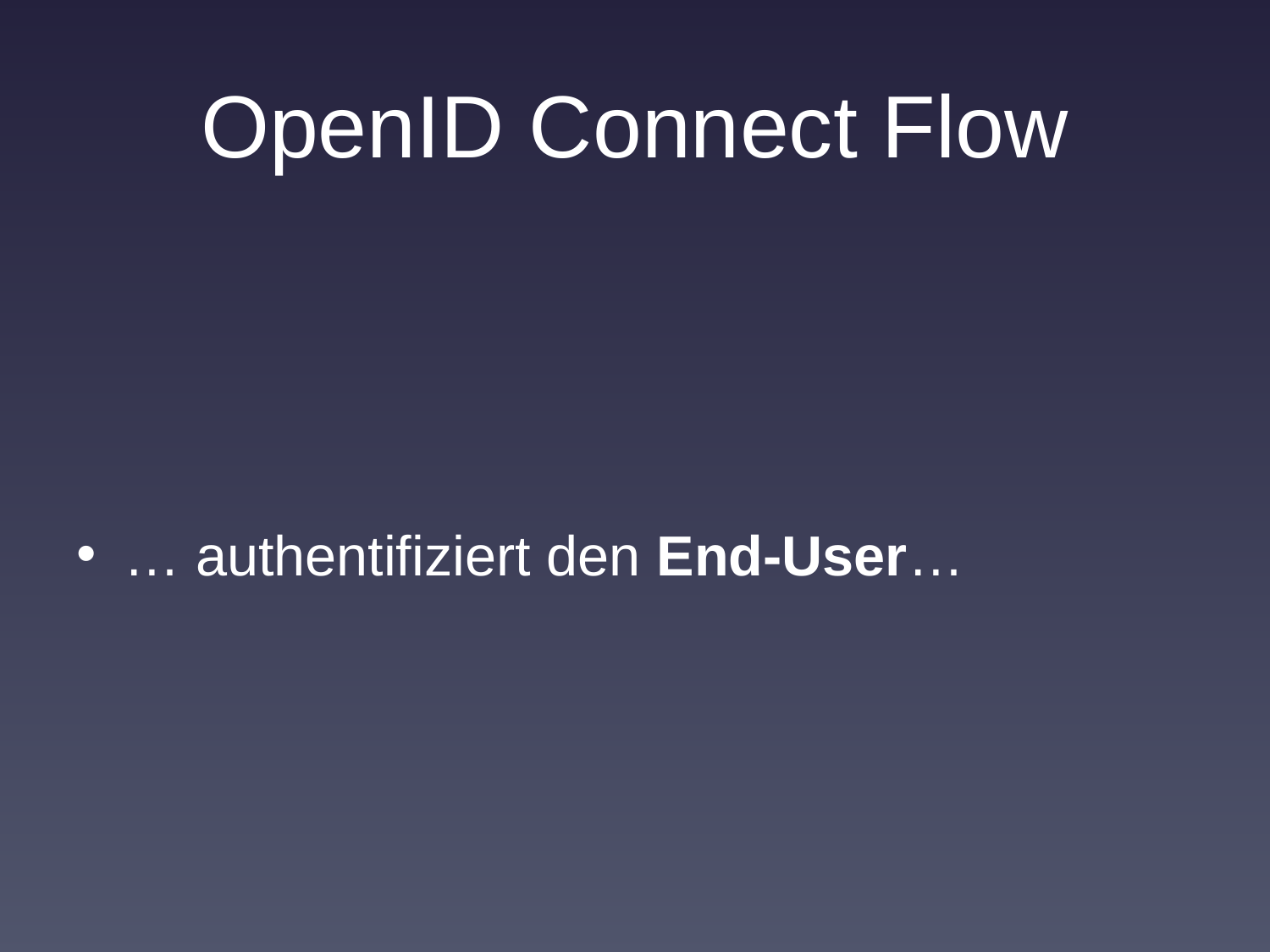

# OpenID Connect Flow
… authentifiziert den End-User…